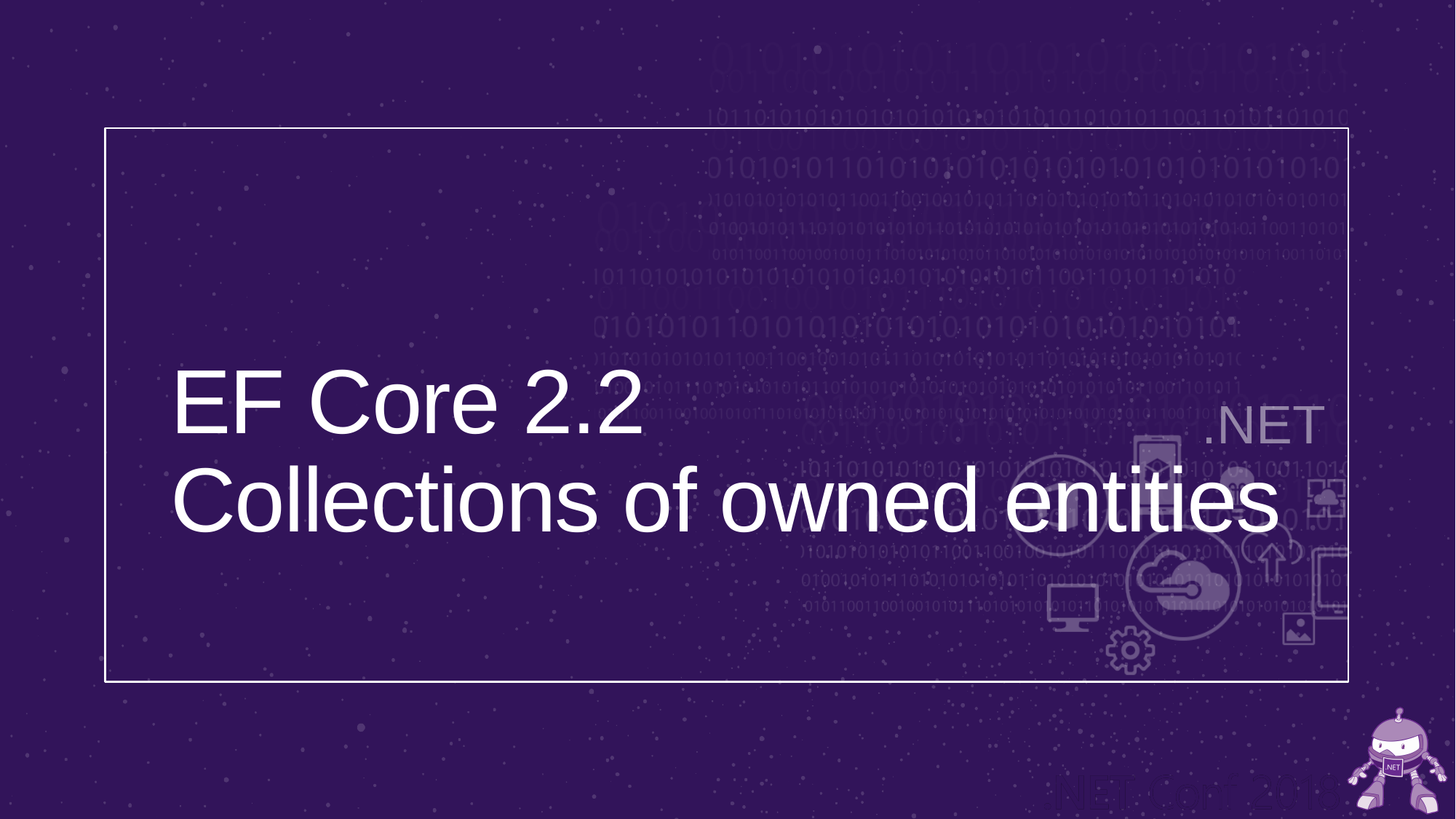

# EF Core 2.2 Collections of owned entities